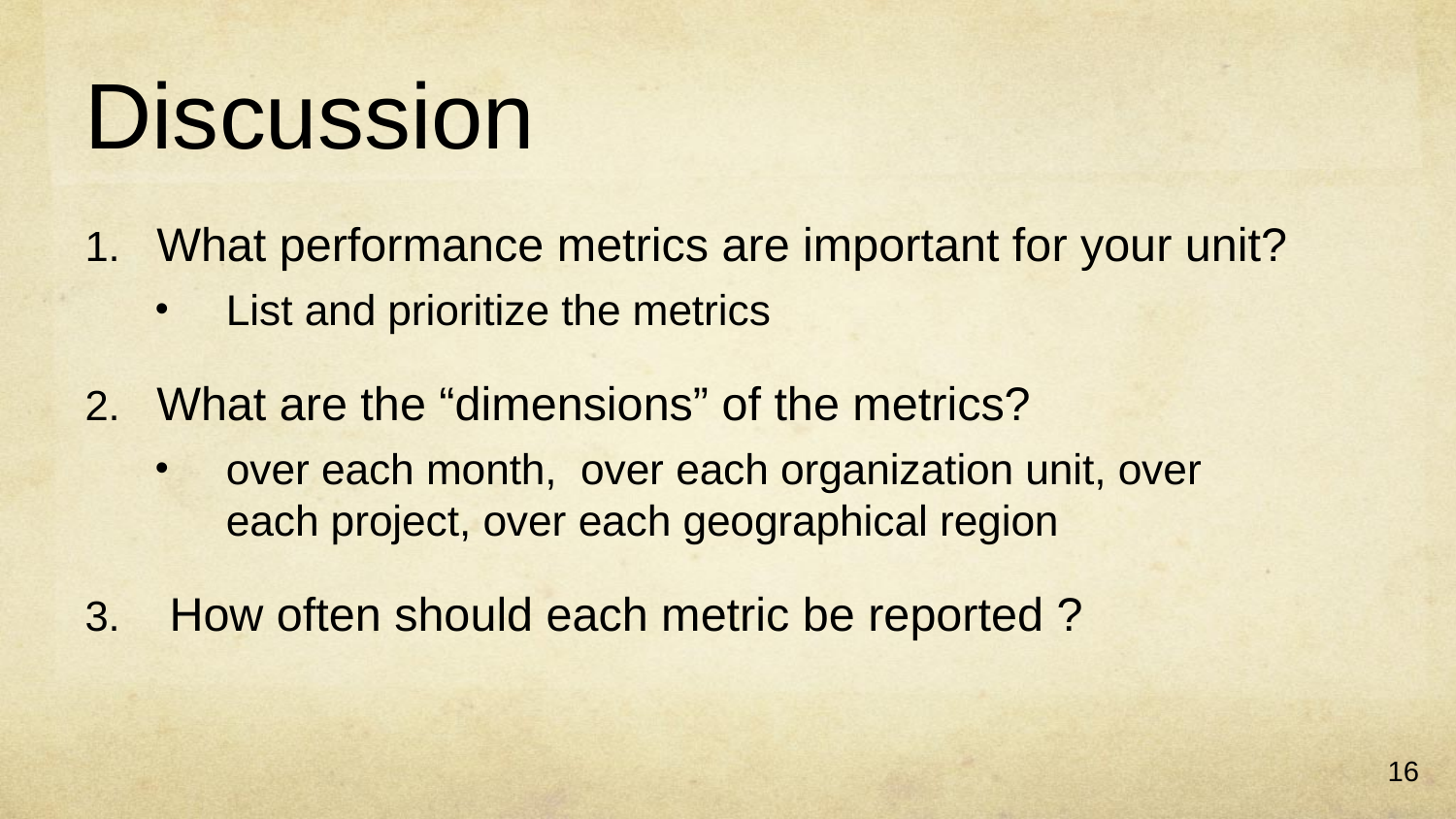

# Discussion
What performance metrics are important for your unit?
List and prioritize the metrics
What are the “dimensions” of the metrics?
over each month,  over each organization unit, over each project, over each geographical region
 How often should each metric be reported ?
16